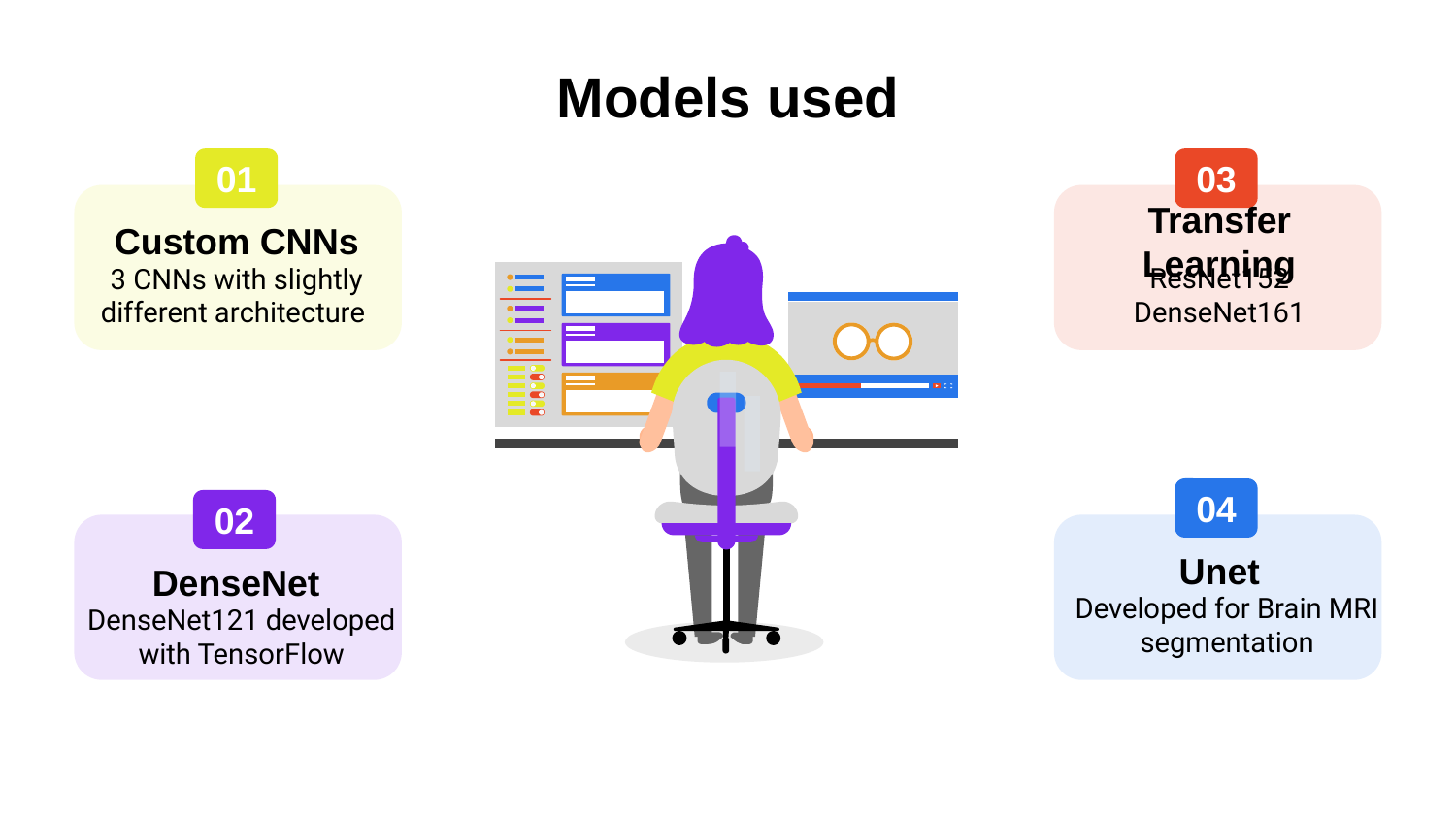

Models used
01
Custom CNNs
3 CNNs with slightly different architecture
03
Transfer Learning
ResNet152
DenseNet161

04
Unet
Developed for Brain MRI segmentation
02
DenseNet
DenseNet121 developed with TensorFlow